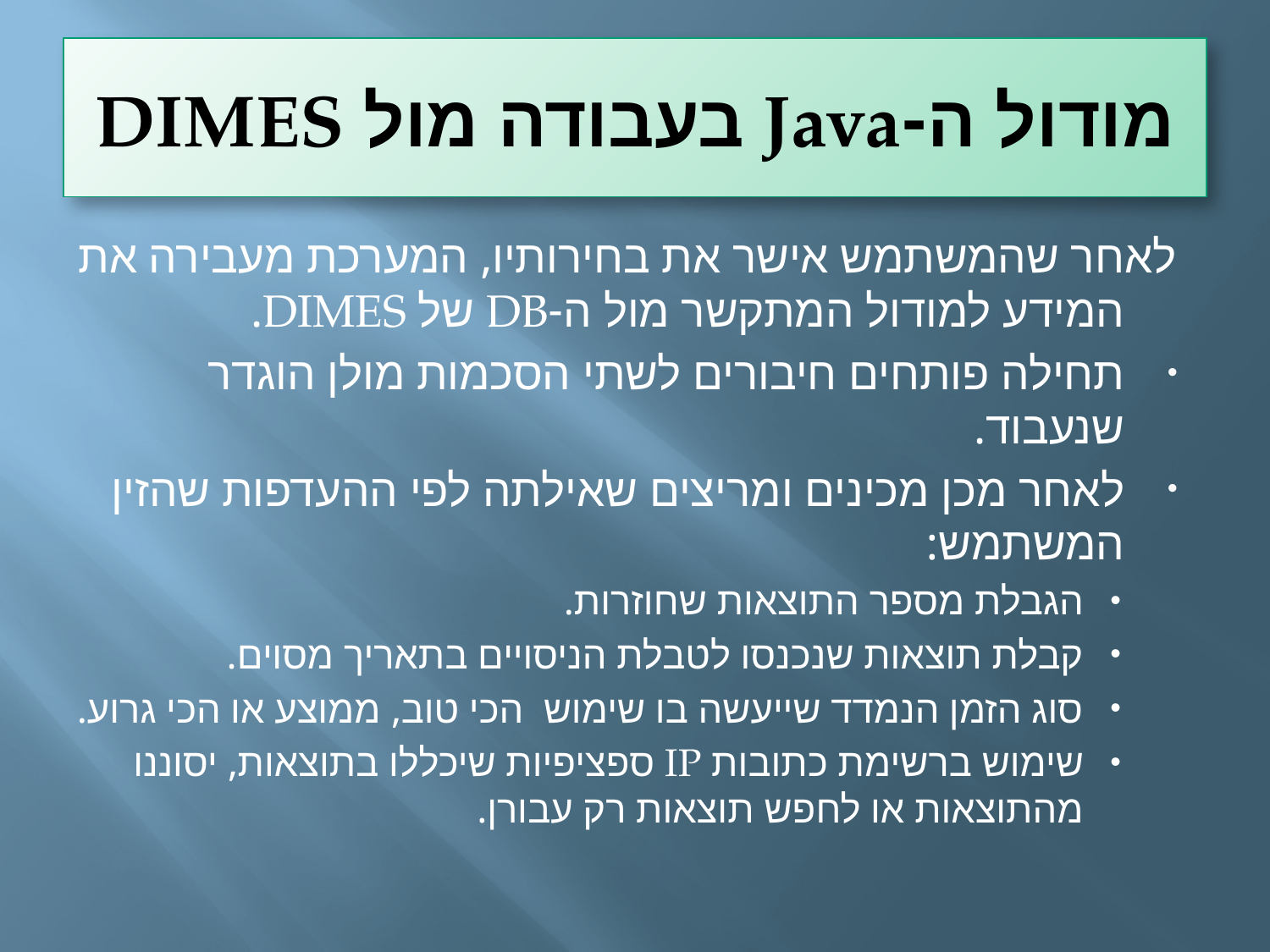

# מודול ה-Java בעבודה מול DIMES
לאחר שהמשתמש אישר את בחירותיו, המערכת מעבירה את המידע למודול המתקשר מול ה-DB של DIMES.
תחילה פותחים חיבורים לשתי הסכמות מולן הוגדר שנעבוד.
לאחר מכן מכינים ומריצים שאילתה לפי ההעדפות שהזין המשתמש:
הגבלת מספר התוצאות שחוזרות.
קבלת תוצאות שנכנסו לטבלת הניסויים בתאריך מסוים.
סוג הזמן הנמדד שייעשה בו שימוש  הכי טוב, ממוצע או הכי גרוע.
שימוש ברשימת כתובות IP ספציפיות שיכללו בתוצאות, יסוננו מהתוצאות או לחפש תוצאות רק עבורן.